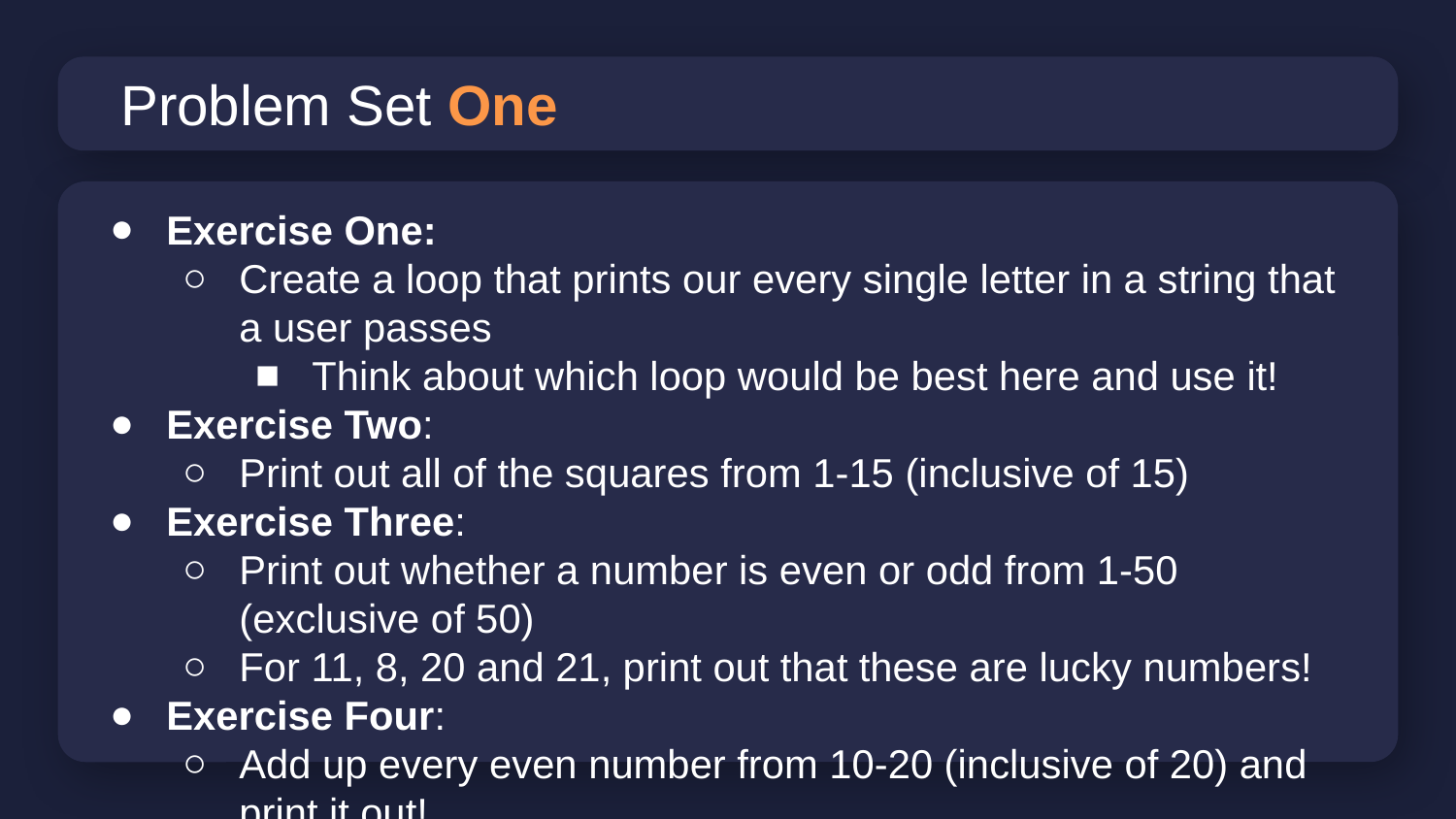

# Problem Set One
Exercise One:
Create a loop that prints our every single letter in a string that a user passes
Think about which loop would be best here and use it!
Exercise Two:
Print out all of the squares from 1-15 (inclusive of 15)
Exercise Three:
Print out whether a number is even or odd from 1-50 (exclusive of 50)
For 11, 8, 20 and 21, print out that these are lucky numbers!
Exercise Four:
Add up every even number from 10-20 (inclusive of 20) and print it out!